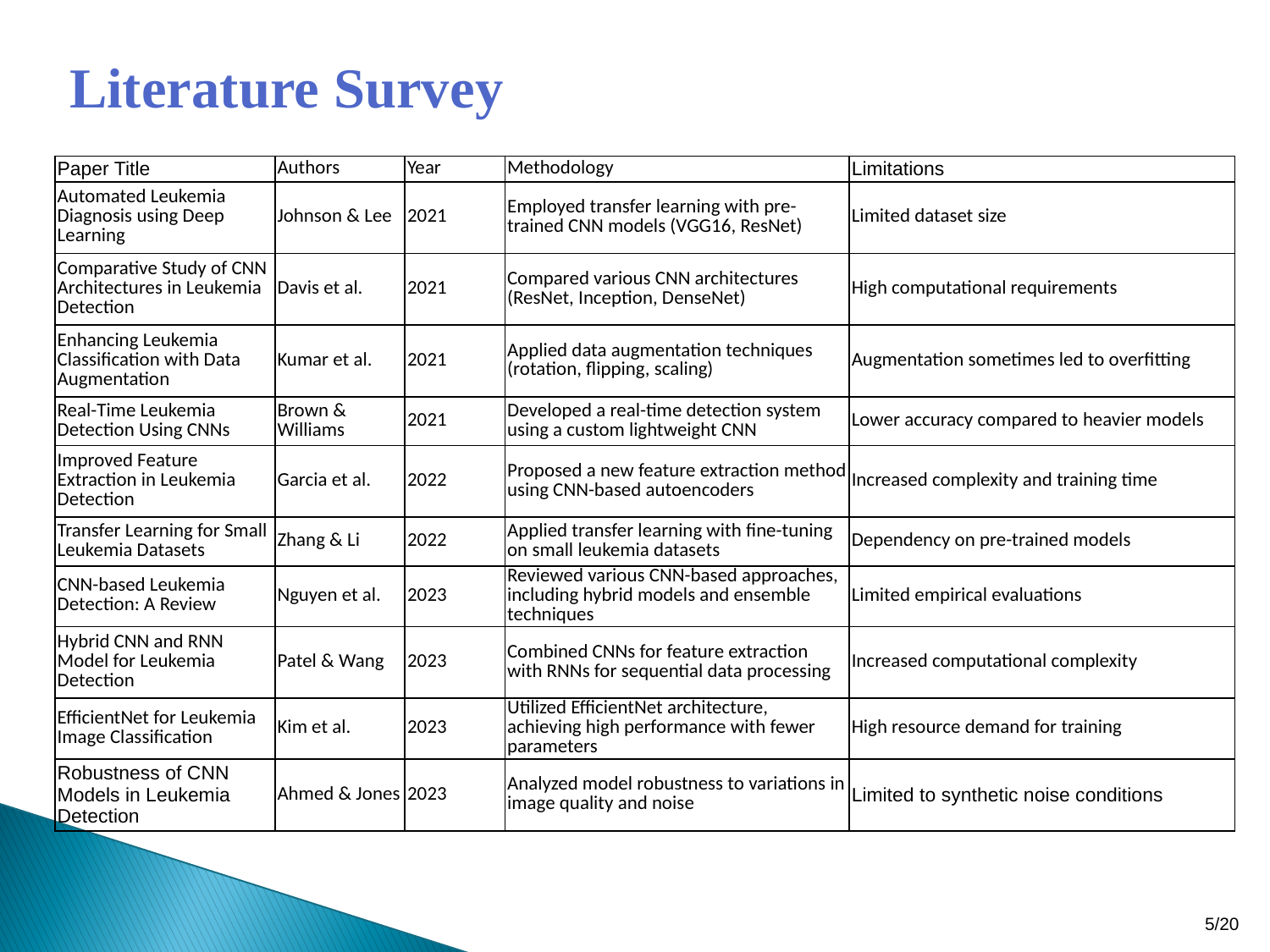

Literature Survey
| Paper Title | Authors | Year | Methodology | Limitations |
| --- | --- | --- | --- | --- |
| Automated Leukemia Diagnosis using Deep Learning | Johnson & Lee | 2021 | Employed transfer learning with pre-trained CNN models (VGG16, ResNet) | Limited dataset size |
| Comparative Study of CNN Architectures in Leukemia Detection | Davis et al. | 2021 | Compared various CNN architectures (ResNet, Inception, DenseNet) | High computational requirements |
| Enhancing Leukemia Classification with Data Augmentation | Kumar et al. | 2021 | Applied data augmentation techniques (rotation, flipping, scaling) | Augmentation sometimes led to overfitting |
| Real-Time Leukemia Detection Using CNNs | Brown & Williams | 2021 | Developed a real-time detection system using a custom lightweight CNN | Lower accuracy compared to heavier models |
| Improved Feature Extraction in Leukemia Detection | Garcia et al. | 2022 | Proposed a new feature extraction method using CNN-based autoencoders | Increased complexity and training time |
| Transfer Learning for Small Leukemia Datasets | Zhang & Li | 2022 | Applied transfer learning with fine-tuning on small leukemia datasets | Dependency on pre-trained models |
| CNN-based Leukemia Detection: A Review | Nguyen et al. | 2023 | Reviewed various CNN-based approaches, including hybrid models and ensemble techniques | Limited empirical evaluations |
| Hybrid CNN and RNN Model for Leukemia Detection | Patel & Wang | 2023 | Combined CNNs for feature extraction with RNNs for sequential data processing | Increased computational complexity |
| EfficientNet for Leukemia Image Classification | Kim et al. | 2023 | Utilized EfficientNet architecture, achieving high performance with fewer parameters | High resource demand for training |
| Robustness of CNN Models in Leukemia Detection | Ahmed & Jones | 2023 | Analyzed model robustness to variations in image quality and noise | Limited to synthetic noise conditions |

5/20